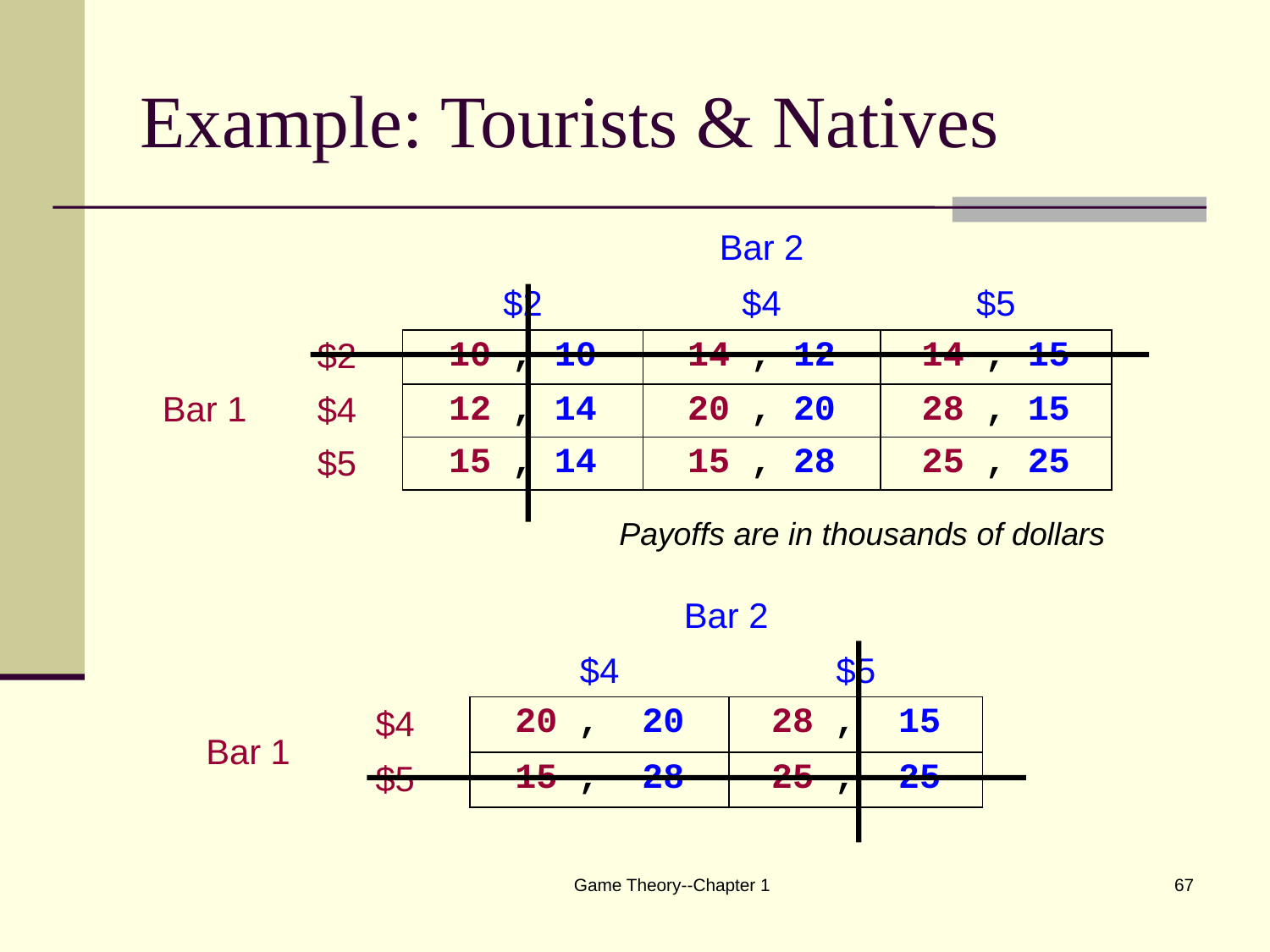

# Example: Tourists & Natives
|  |  |  | Bar 2 |  |
| --- | --- | --- | --- | --- |
|  |  | $2 | $4 | $5 |
| Bar 1 | $2 | 10 , 10 | 14 , 12 | 14 , 15 |
|  | $4 | 12 , 14 | 20 , 20 | 28 , 15 |
|  | $5 | 15 , 14 | 15 , 28 | 25 , 25 |

Payoffs are in thousands of dollars
|  |  | Bar 2 |  |
| --- | --- | --- | --- |
|  |  | $4 | $5 |
| Bar 1 | $4 | 20 , 20 | 28 , 15 |
|  | $5 | 15 , 28 | 25 , 25 |

Game Theory--Chapter 1
67